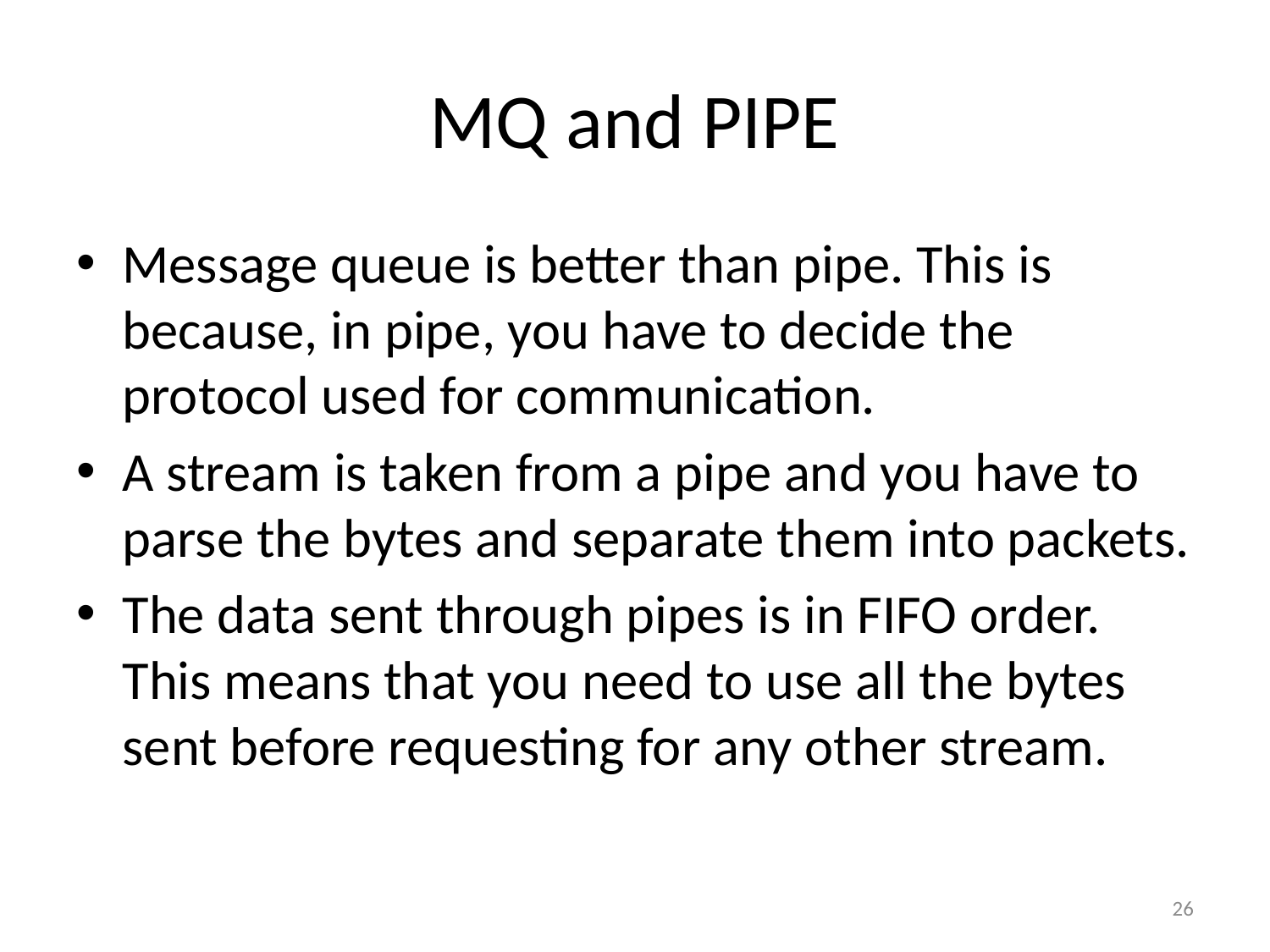

# MQ and PIPE
Message queue is better than pipe. This is because, in pipe, you have to decide the protocol used for communication.
A stream is taken from a pipe and you have to parse the bytes and separate them into packets.
The data sent through pipes is in FIFO order. This means that you need to use all the bytes sent before requesting for any other stream.
26